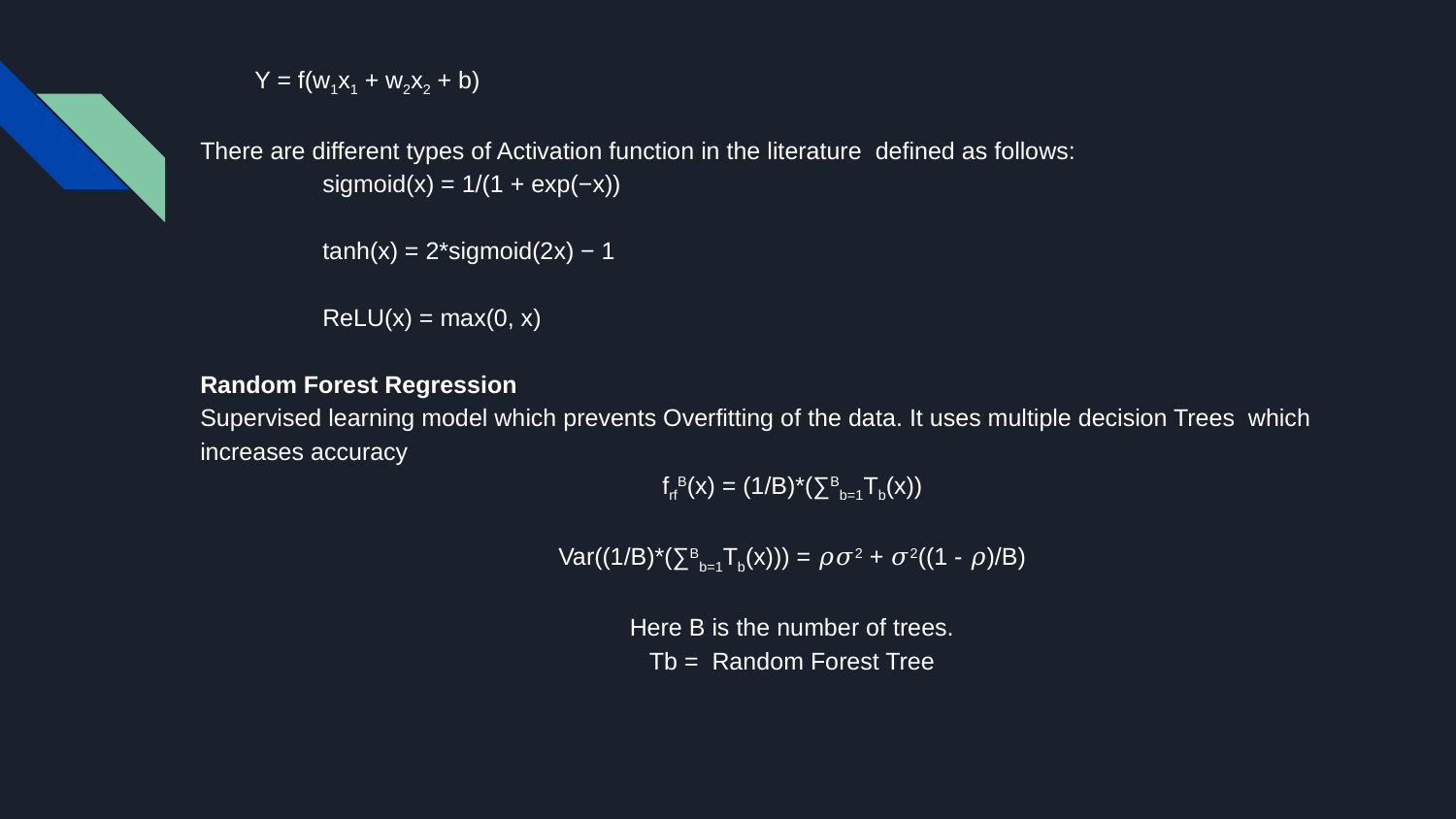

Y = f(w1x1 + w2x2 + b)

There are different types of Activation function in the literature  defined as follows:
                  sigmoid(x) = 1/(1 + exp(−x))

                  tanh(x) = 2*sigmoid(2x) − 1

                  ReLU(x) = max(0, x)

Random Forest Regression
Supervised learning model which prevents Overfitting of the data. It uses multiple decision Trees  which increases accuracy
frfB(x) = (1/B)*(∑Bb=1Tb(x))

Var((1/B)*(∑Bb=1Tb(x))) = 𝜌𝜎2 + 𝜎2((1 - 𝜌)/B)

Here B is the number of trees.
Tb =  Random Forest Tree